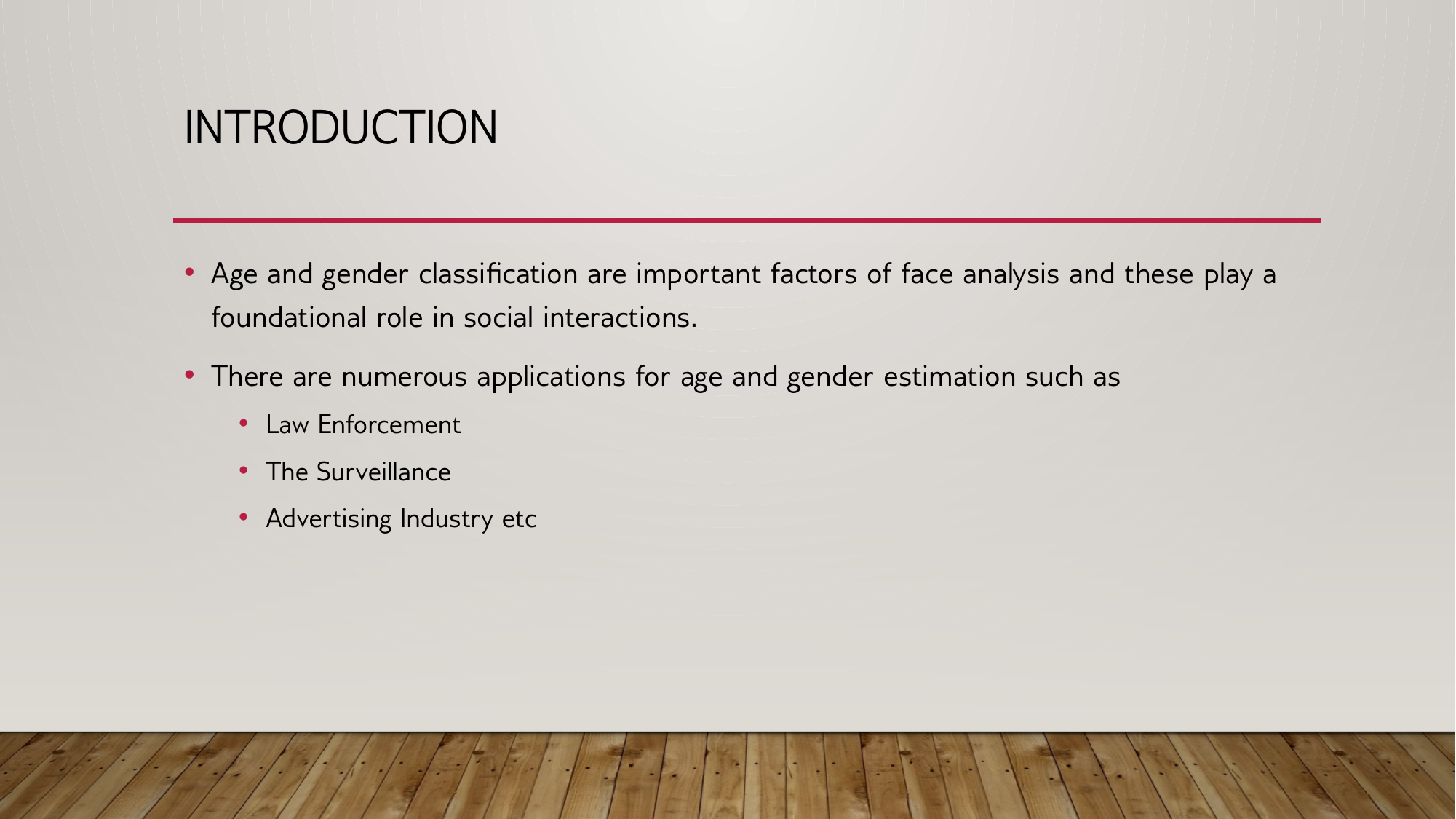

# INTRODUCTION
Age and gender classification are important factors of face analysis and these play a foundational role in social interactions.
There are numerous applications for age and gender estimation such as
Law Enforcement
The Surveillance
Advertising Industry etc